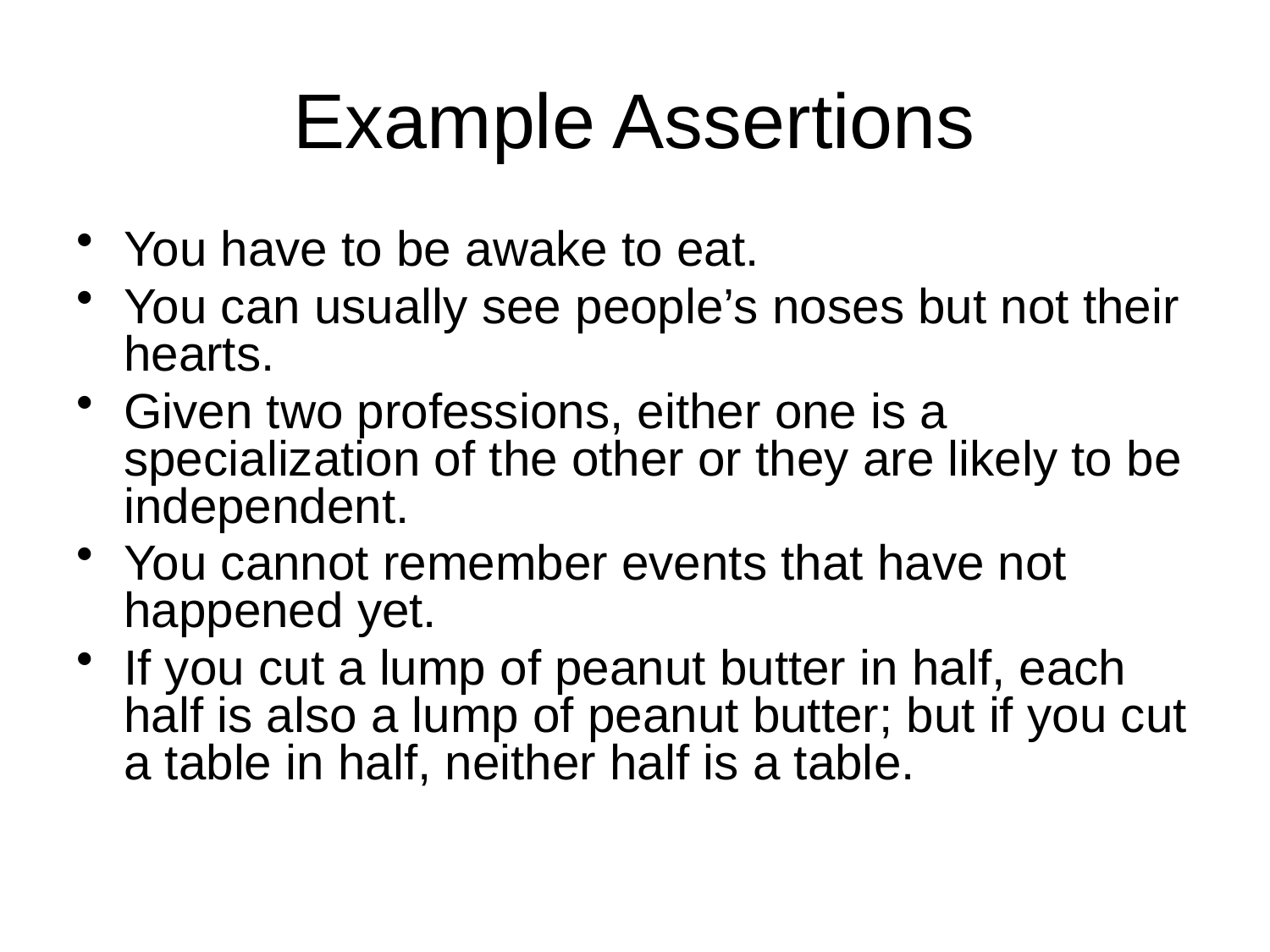

# Example Assertions
You have to be awake to eat.
You can usually see people’s noses but not their hearts.
Given two professions, either one is a specialization of the other or they are likely to be independent.
You cannot remember events that have not happened yet.
If you cut a lump of peanut butter in half, each half is also a lump of peanut butter; but if you cut a table in half, neither half is a table.